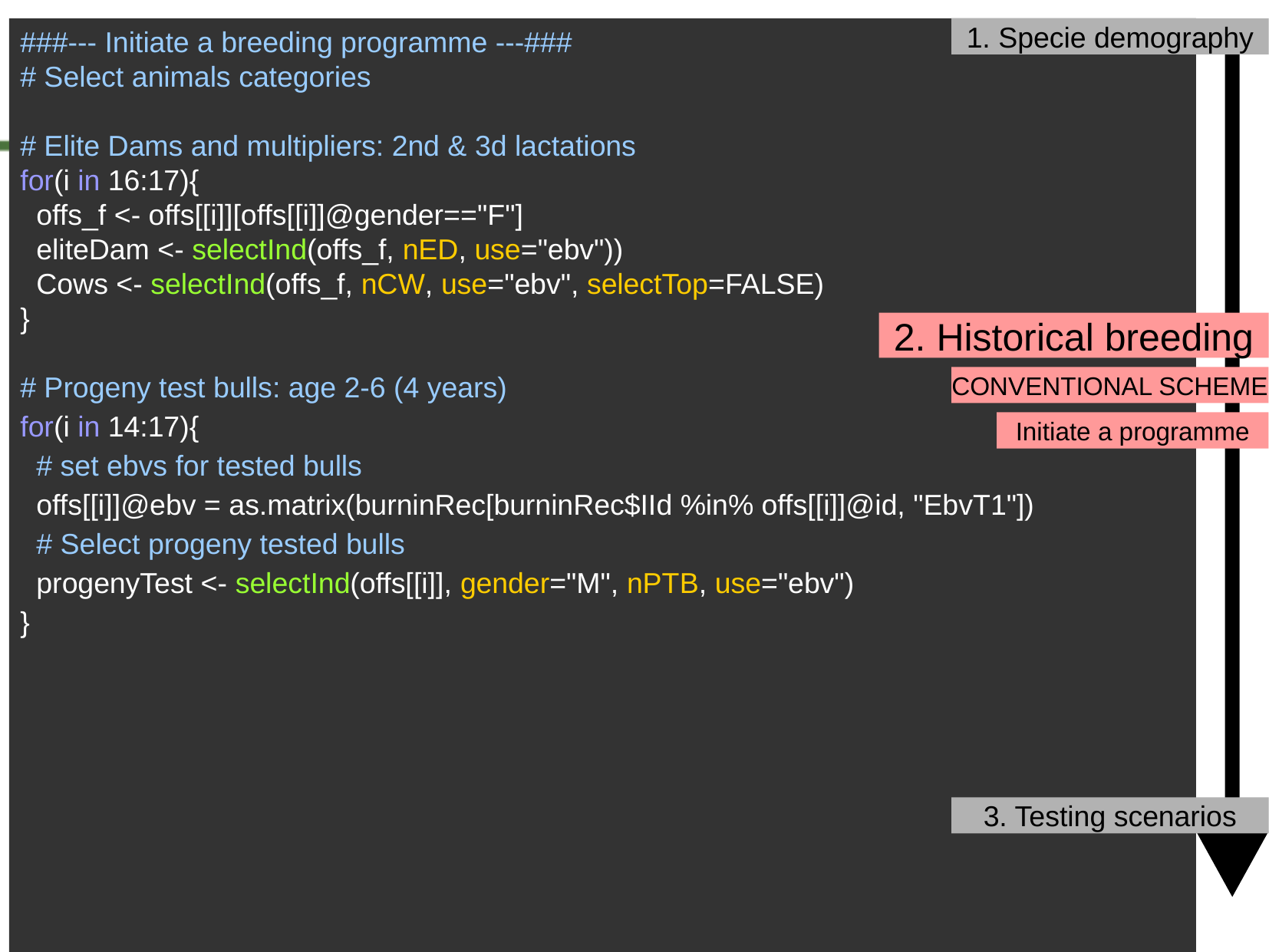

###--- Initiate a breeding programme ---###
# Select animals categories

# Elite Dams and multipliers: 2nd & 3d lactations
for(i in 16:17){
  offs_f <- offs[[i]][offs[[i]]@gender=="F"]
  eliteDam <- selectInd(offs_f, nED, use="ebv"))
  Cows <- selectInd(offs_f, nCW, use="ebv", selectTop=FALSE)
}

# Progeny test bulls: age 2-6 (4 years)
for(i in 14:17){
  # set ebvs for tested bulls
  offs[[i]]@ebv = as.matrix(burninRec[burninRec$IId %in% offs[[i]]@id, "EbvT1"])
  # Select progeny tested bulls
  progenyTest <- selectInd(offs[[i]], gender="M", nPTB, use="ebv")
}

1. Specie demography

2. Historical breeding
CONVENTIONAL SCHEME
Initiate a programme
3. Testing scenarios